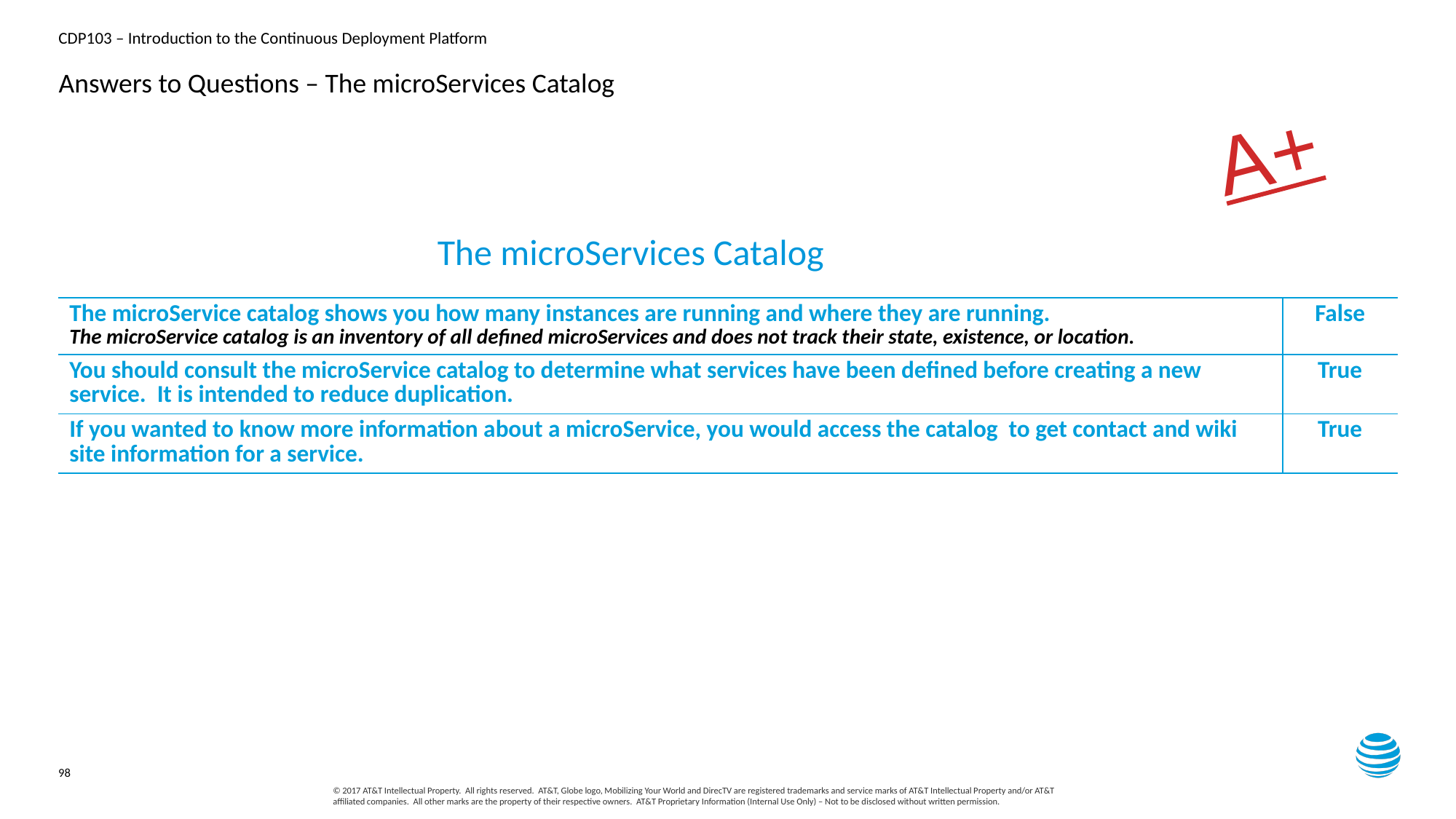

# Answers to Questions – The microServices Catalog
A+
The microServices Catalog
| The microService catalog shows you how many instances are running and where they are running. The microService catalog is an inventory of all defined microServices and does not track their state, existence, or location. | False |
| --- | --- |
| You should consult the microService catalog to determine what services have been defined before creating a new service. It is intended to reduce duplication. | True |
| If you wanted to know more information about a microService, you would access the catalog to get contact and wiki site information for a service. | True |
98